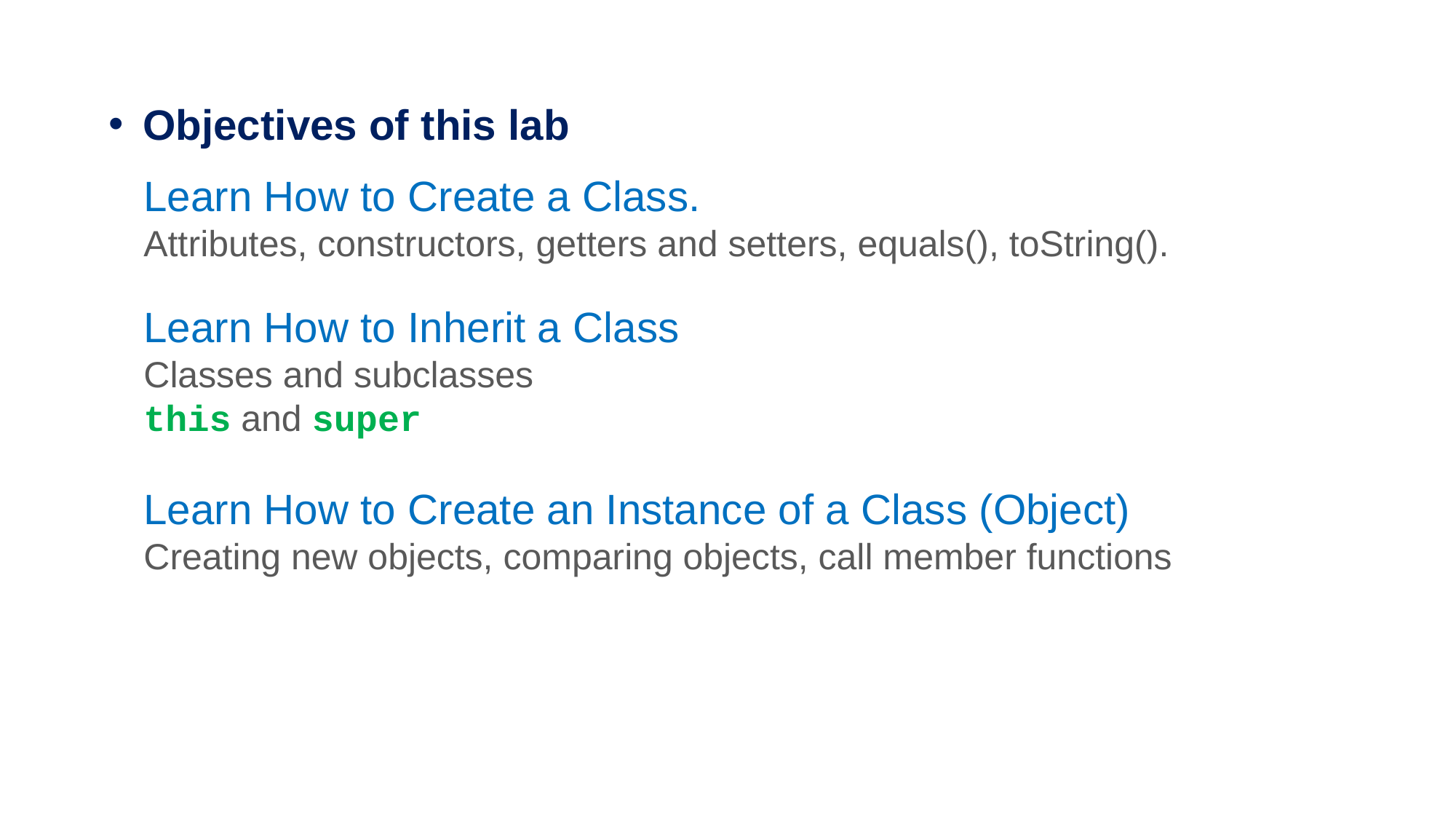

Objectives of this lab
Learn How to Create a Class.
Attributes, constructors, getters and setters, equals(), toString().

Learn How to Inherit a Class
Classes and subclasses
this and super

Learn How to Create an Instance of a Class (Object)
Creating new objects, comparing objects, call member functions